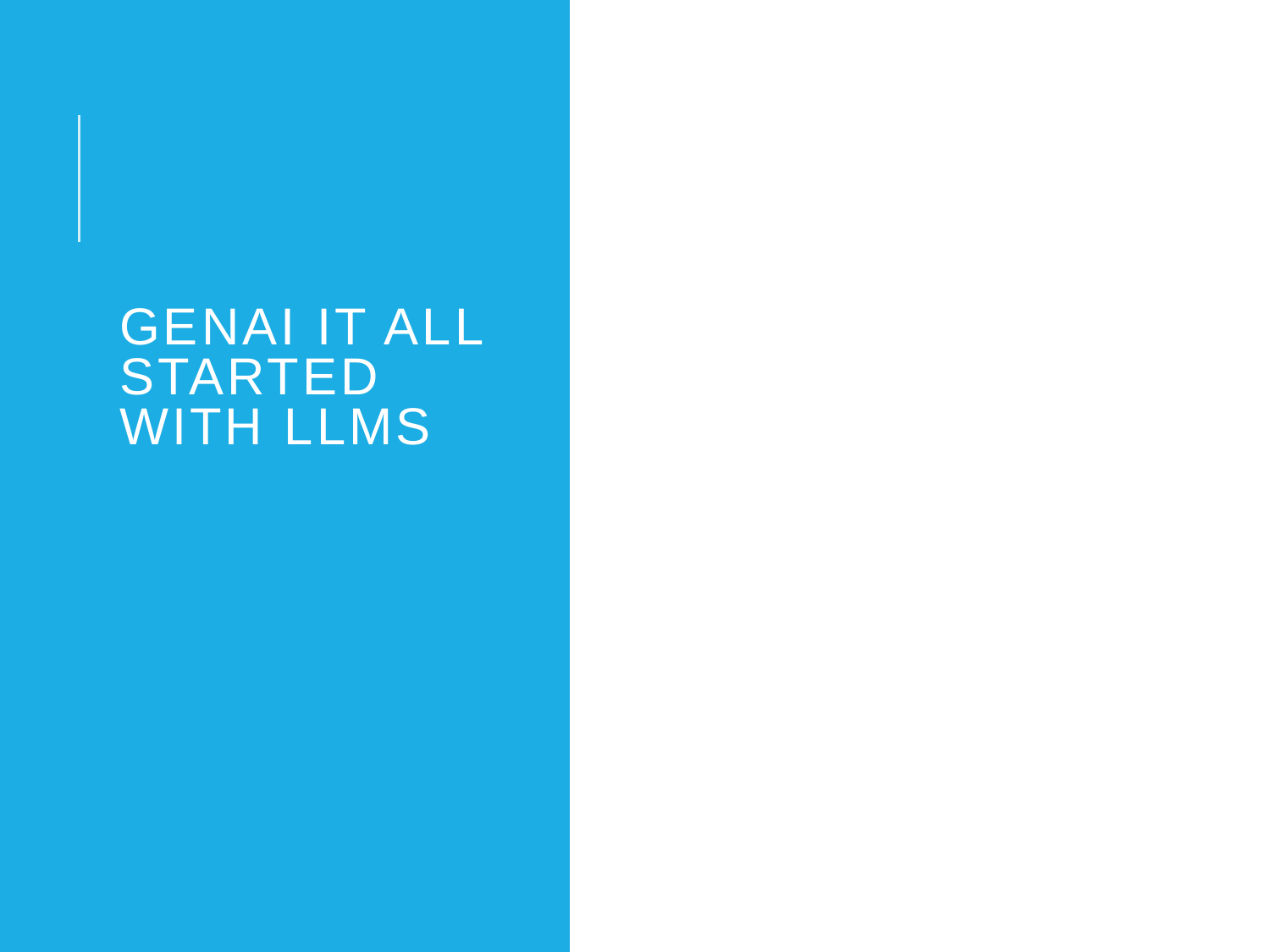

# GenAI it all started with LLMS